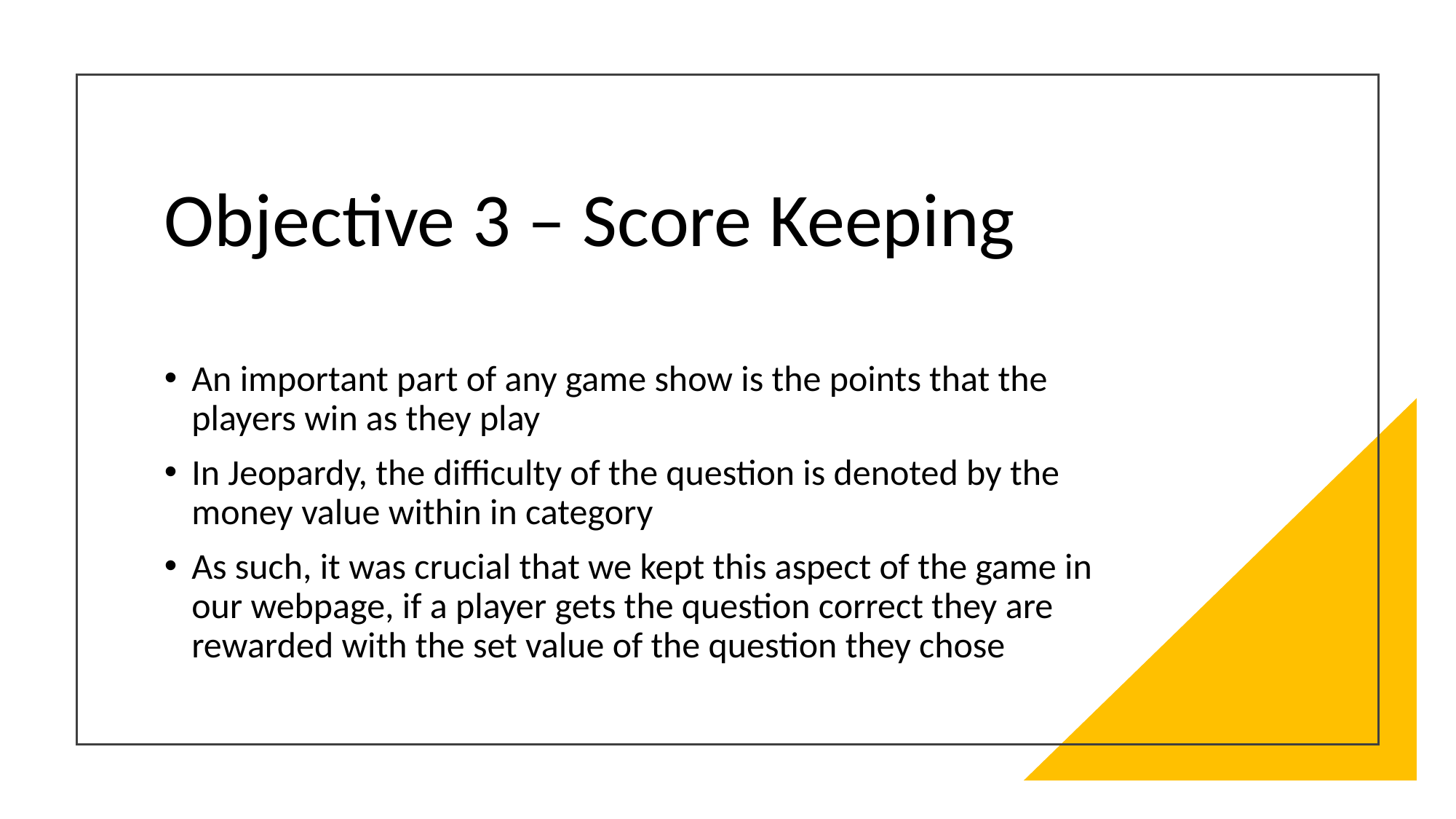

# Objective 3 – Score Keeping
An important part of any game show is the points that the players win as they play
In Jeopardy, the difficulty of the question is denoted by the money value within in category
As such, it was crucial that we kept this aspect of the game in our webpage, if a player gets the question correct they are rewarded with the set value of the question they chose